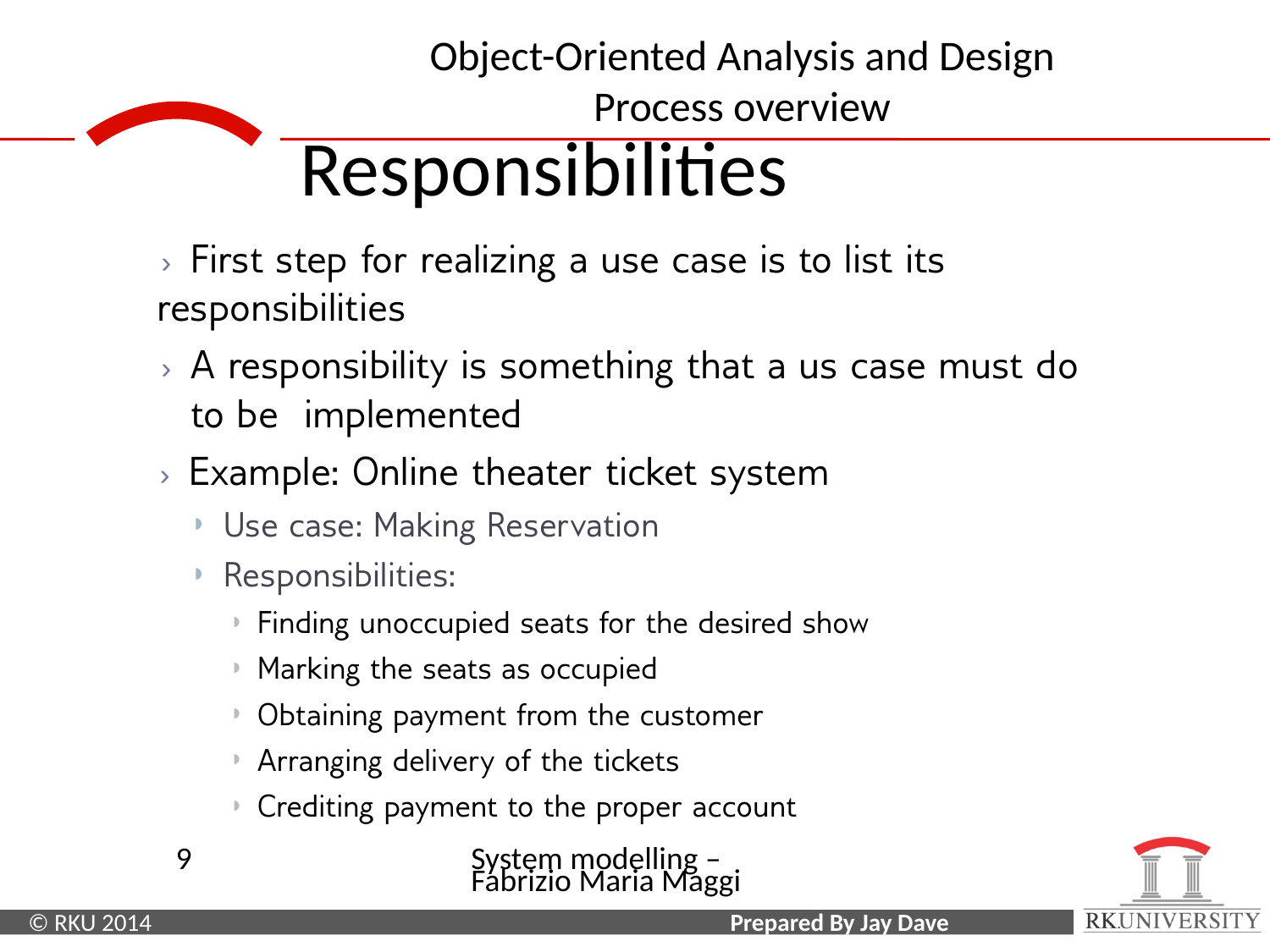

# Responsibilities
› First step for realizing a use case is to list its responsibilities
› A responsibility is something that a us case must do to be  implemented
› Example: Online theater ticket system
Use case: Making Reservation
Responsibilities:
Finding unoccupied seats for the desired show
Marking the seats as occupied
Obtaining payment from the customer
Arranging delivery of the tickets
Crediting payment to the proper account
9
System modelling – Fabrizio Maria Maggi